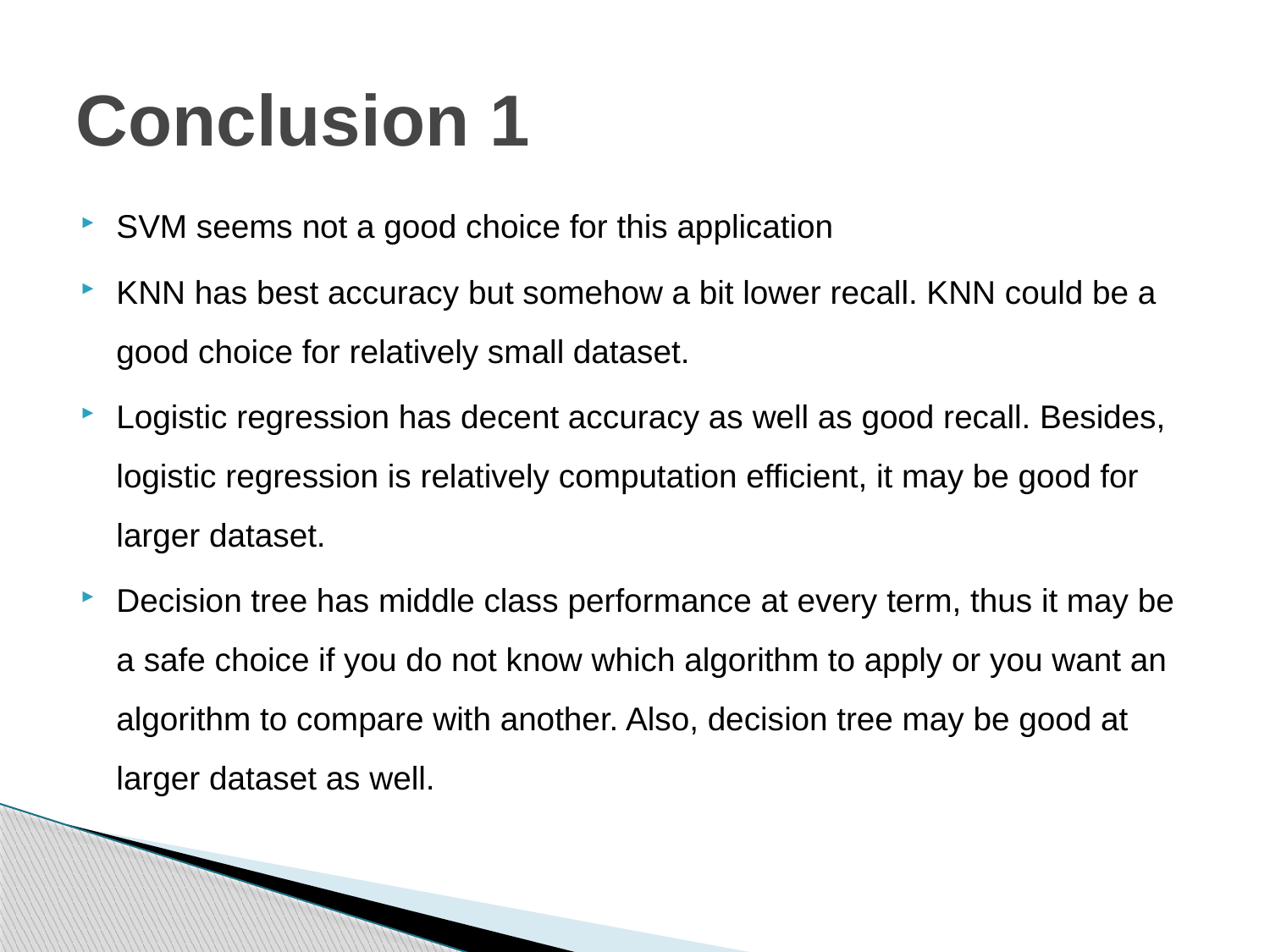

# Conclusion 1
SVM seems not a good choice for this application
KNN has best accuracy but somehow a bit lower recall. KNN could be a good choice for relatively small dataset.
Logistic regression has decent accuracy as well as good recall. Besides, logistic regression is relatively computation efficient, it may be good for larger dataset.
Decision tree has middle class performance at every term, thus it may be a safe choice if you do not know which algorithm to apply or you want an algorithm to compare with another. Also, decision tree may be good at larger dataset as well.